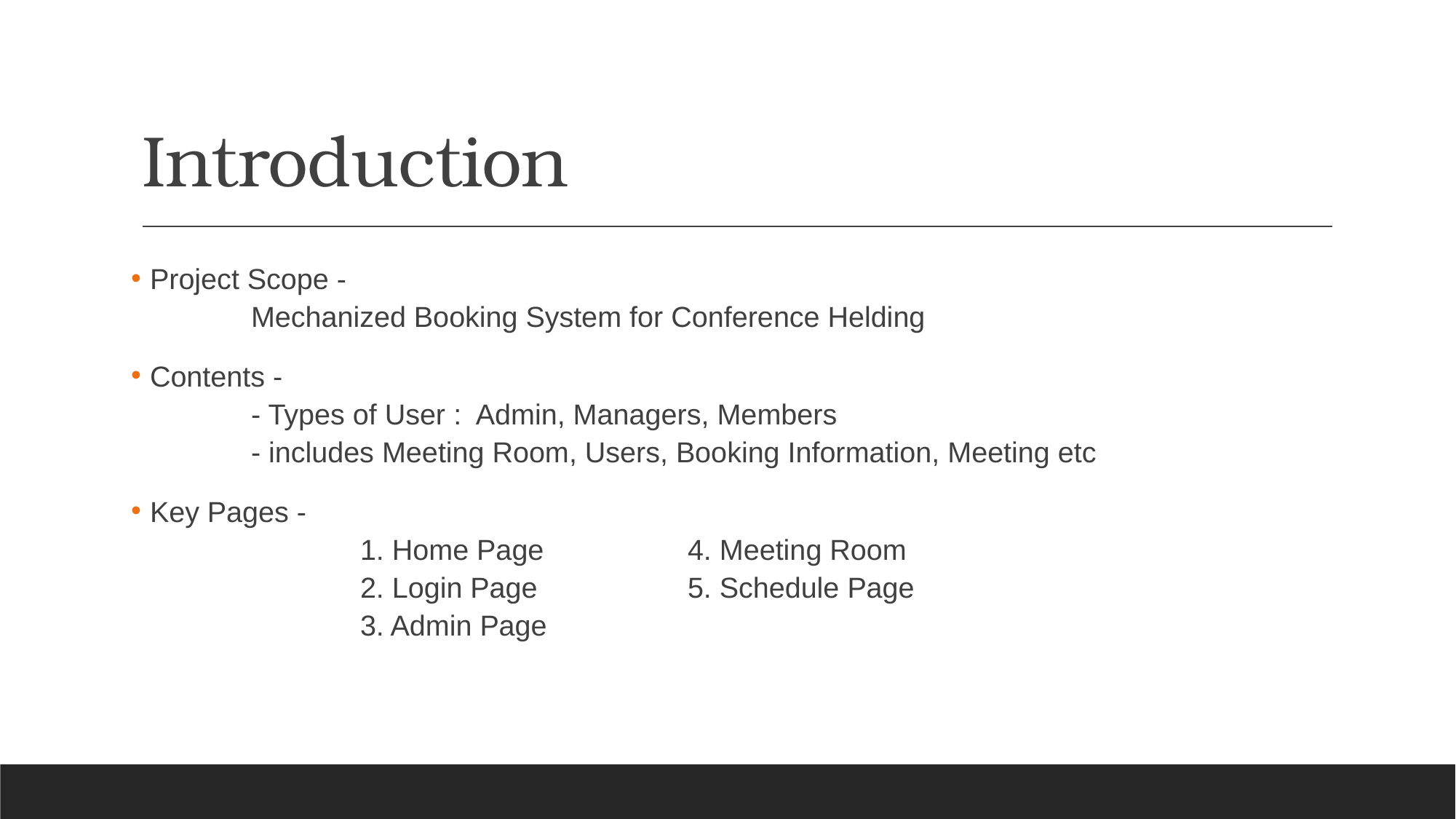

# Introduction
 Project Scope -
	Mechanized Booking System for Conference Helding
 Contents -
	- Types of User :  Admin, Managers, Members
	- includes Meeting Room, Users, Booking Information, Meeting etc
 Key Pages -
		1. Home Page		4. Meeting Room
		2. Login Page		5. Schedule Page
		3. Admin Page